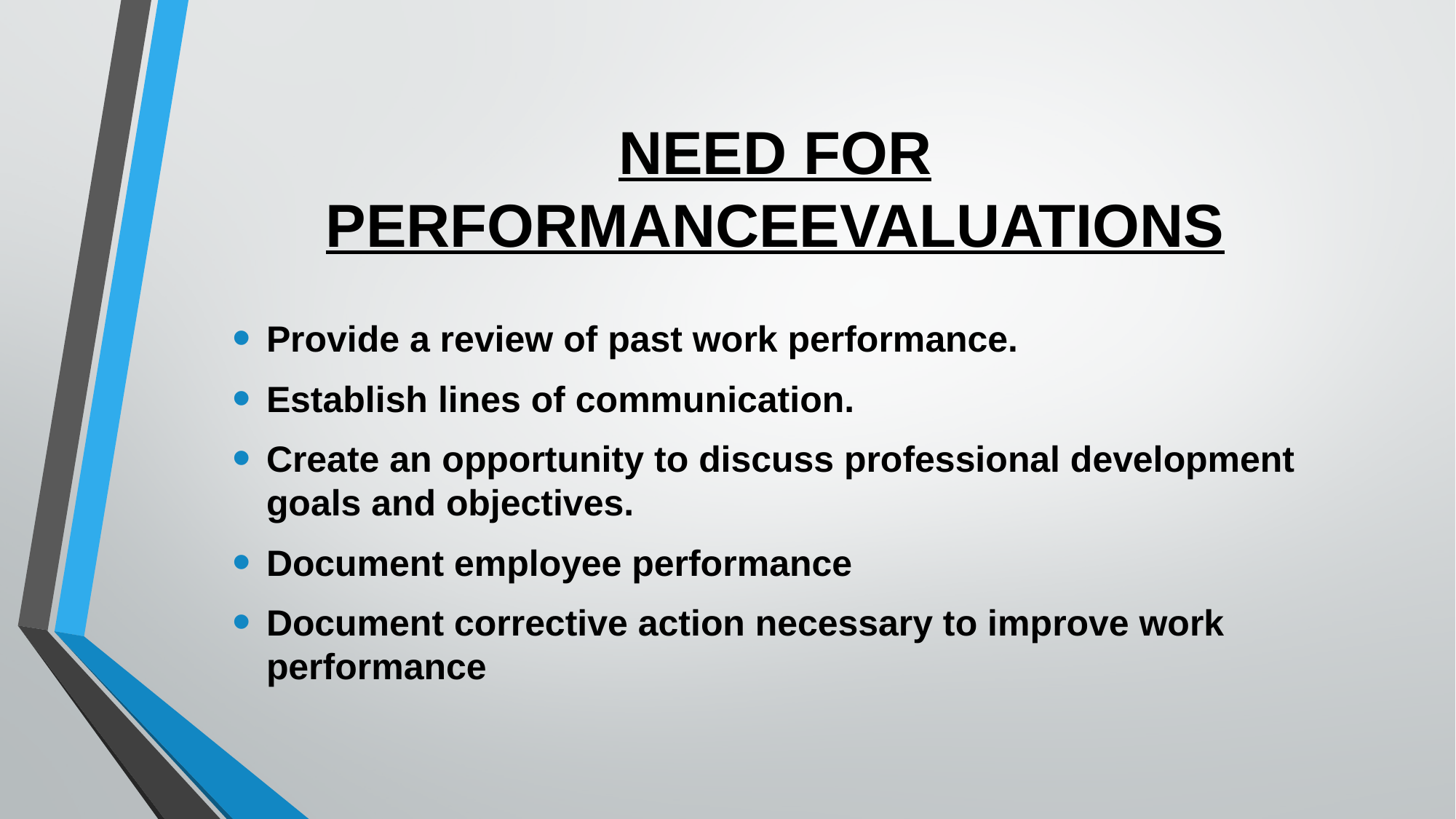

# NEED FOR PERFORMANCEEVALUATIONS
Provide a review of past work performance.
Establish lines of communication.
Create an opportunity to discuss professional development goals and objectives.
Document employee performance
Document corrective action necessary to improve work performance